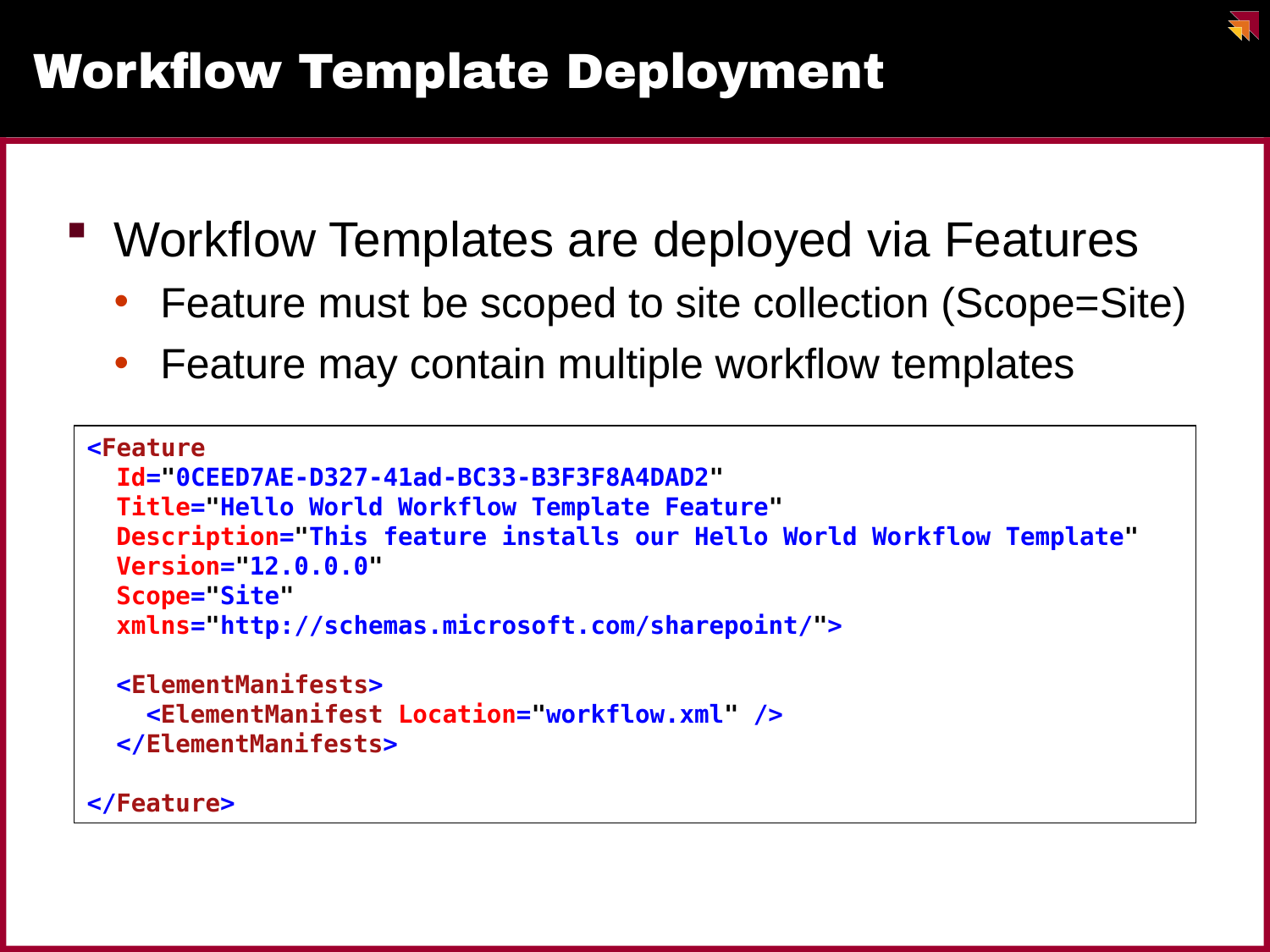

# Workflow Template Deployment
Workflow Templates are deployed via Features
Feature must be scoped to site collection (Scope=Site)
Feature may contain multiple workflow templates
<Feature
  Id="0CEED7AE-D327-41ad-BC33-B3F3F8A4DAD2"
  Title="Hello World Workflow Template Feature"
  Description="This feature installs our Hello World Workflow Template"
  Version="12.0.0.0"
  Scope="Site"
  xmlns="http://schemas.microsoft.com/sharepoint/">

  <ElementManifests>
    <ElementManifest Location="workflow.xml" />
  </ElementManifests>

</Feature>